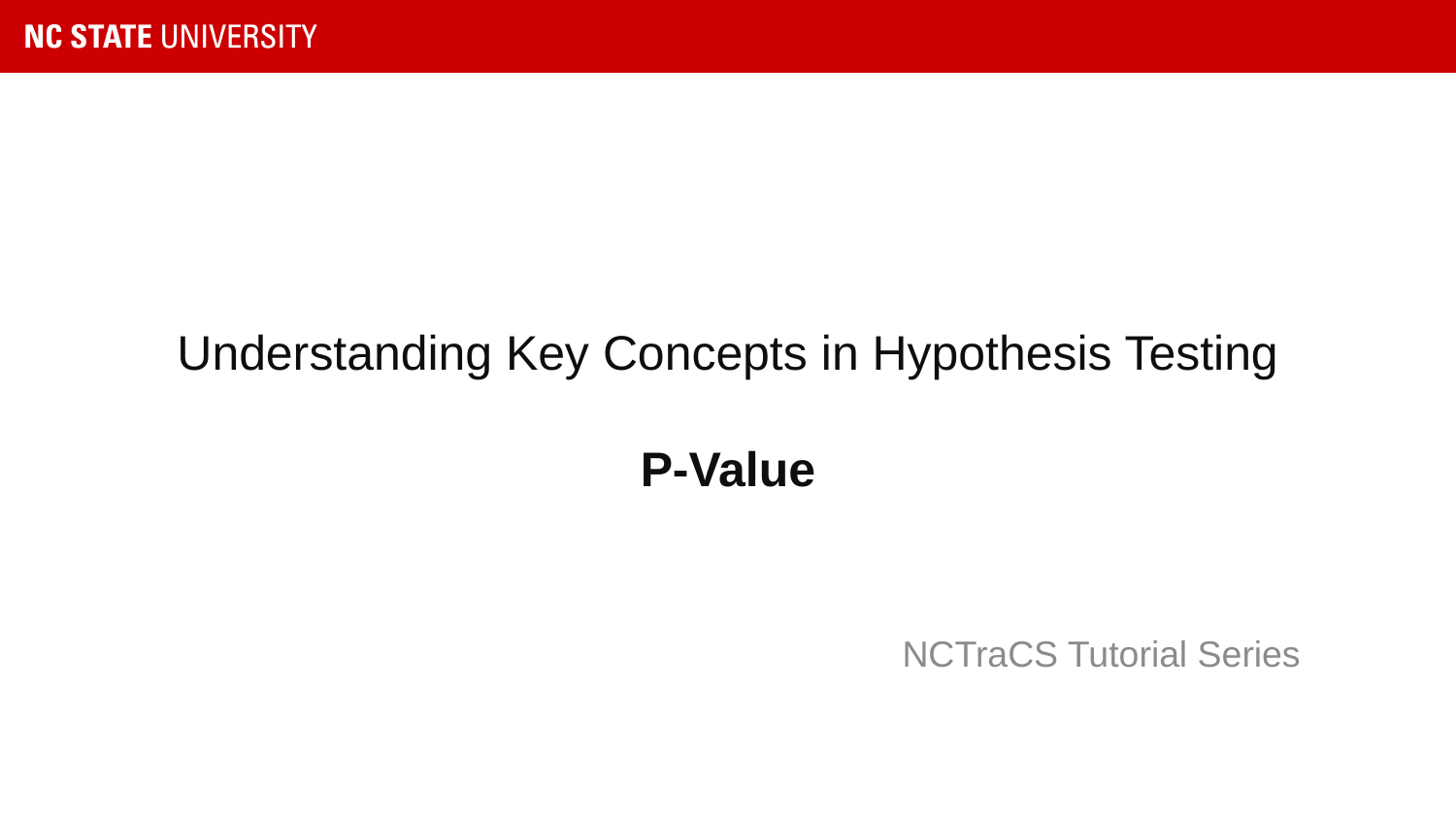

# Understanding Key Concepts in Hypothesis Testing P-Value
NCTraCS Tutorial Series